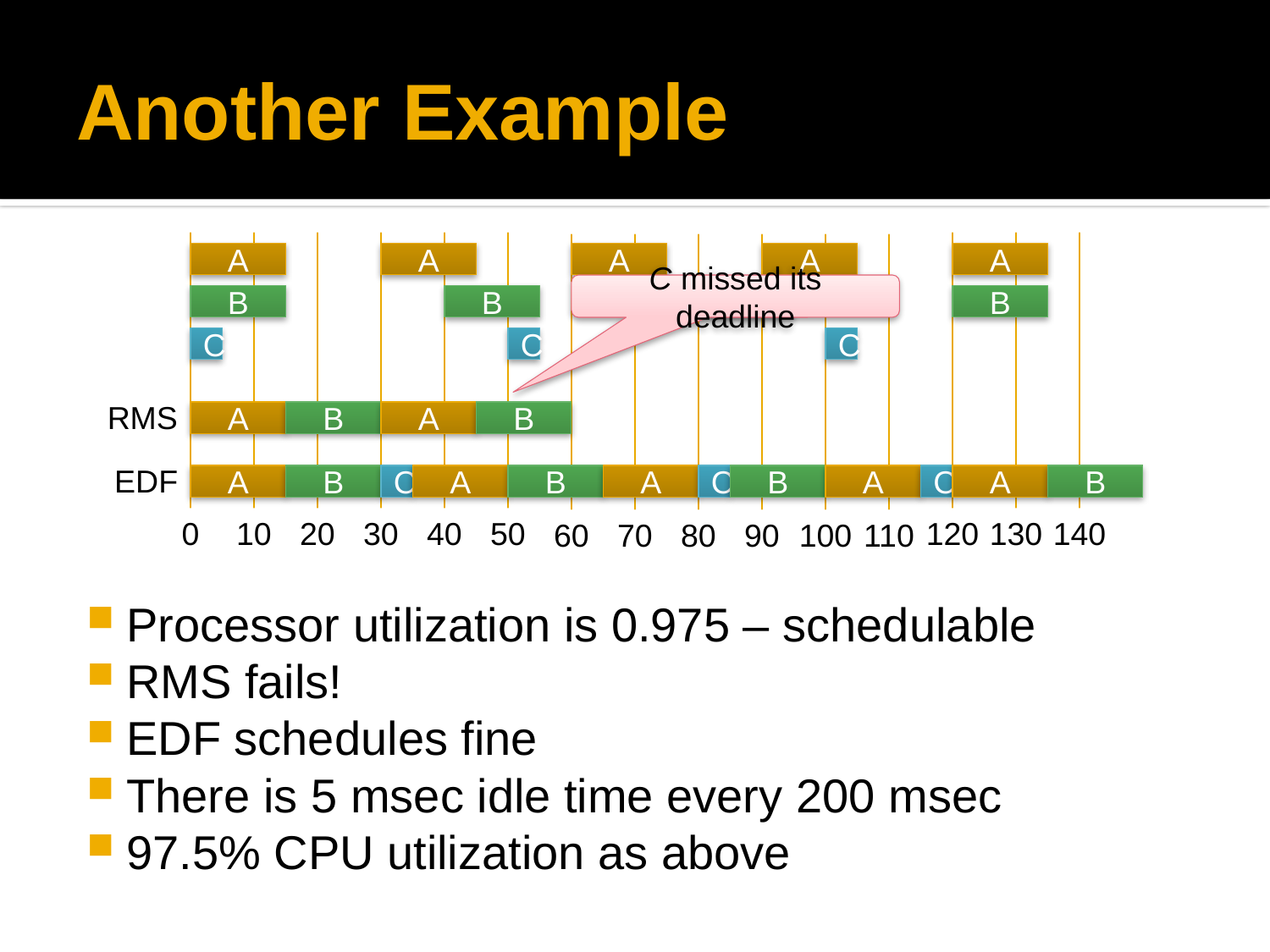

# Another Example
A
A
A
A
A
C missed its deadline
B
B
B
B
C
C
C
RMS
A
B
A
B
EDF
A
B
C
A
B
A
C
B
A
C
A
B
0
10
20
30
40
50
120
130
140
60
70
80
90
100
110
Processor utilization is 0.975 – schedulable
RMS fails!
EDF schedules fine
There is 5 msec idle time every 200 msec
97.5% CPU utilization as above